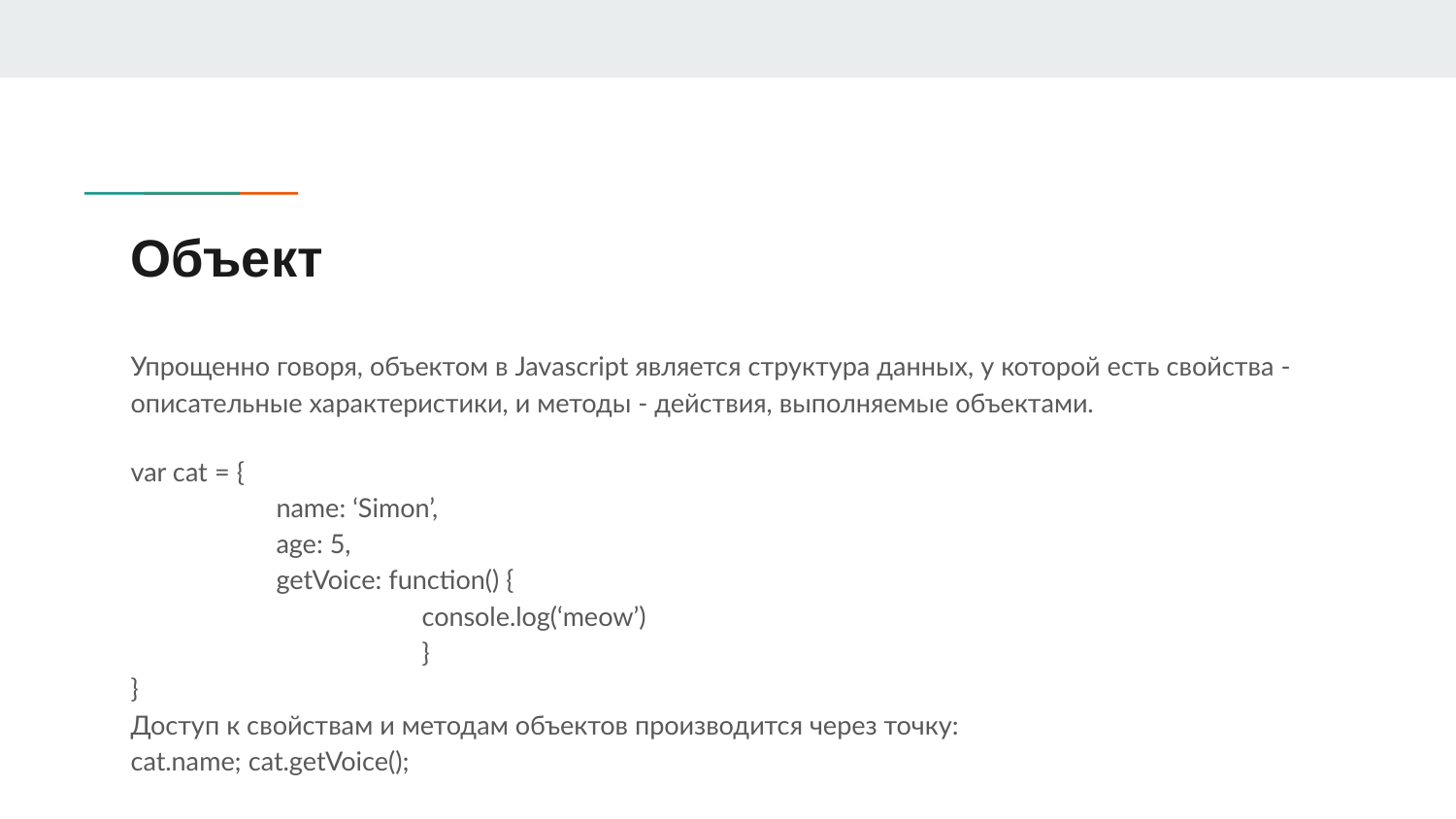

# Объект
Упрощенно говоря, объектом в Javascript является структура данных, у которой есть свойства - описательные характеристики, и методы - действия, выполняемые объектами.
var cat = {
	name: ‘Simon’,
	age: 5,
	getVoice: function() {
		console.log(‘meow’)
		}
}
Доступ к свойствам и методам объектов производится через точку:
cat.name; cat.getVoice();